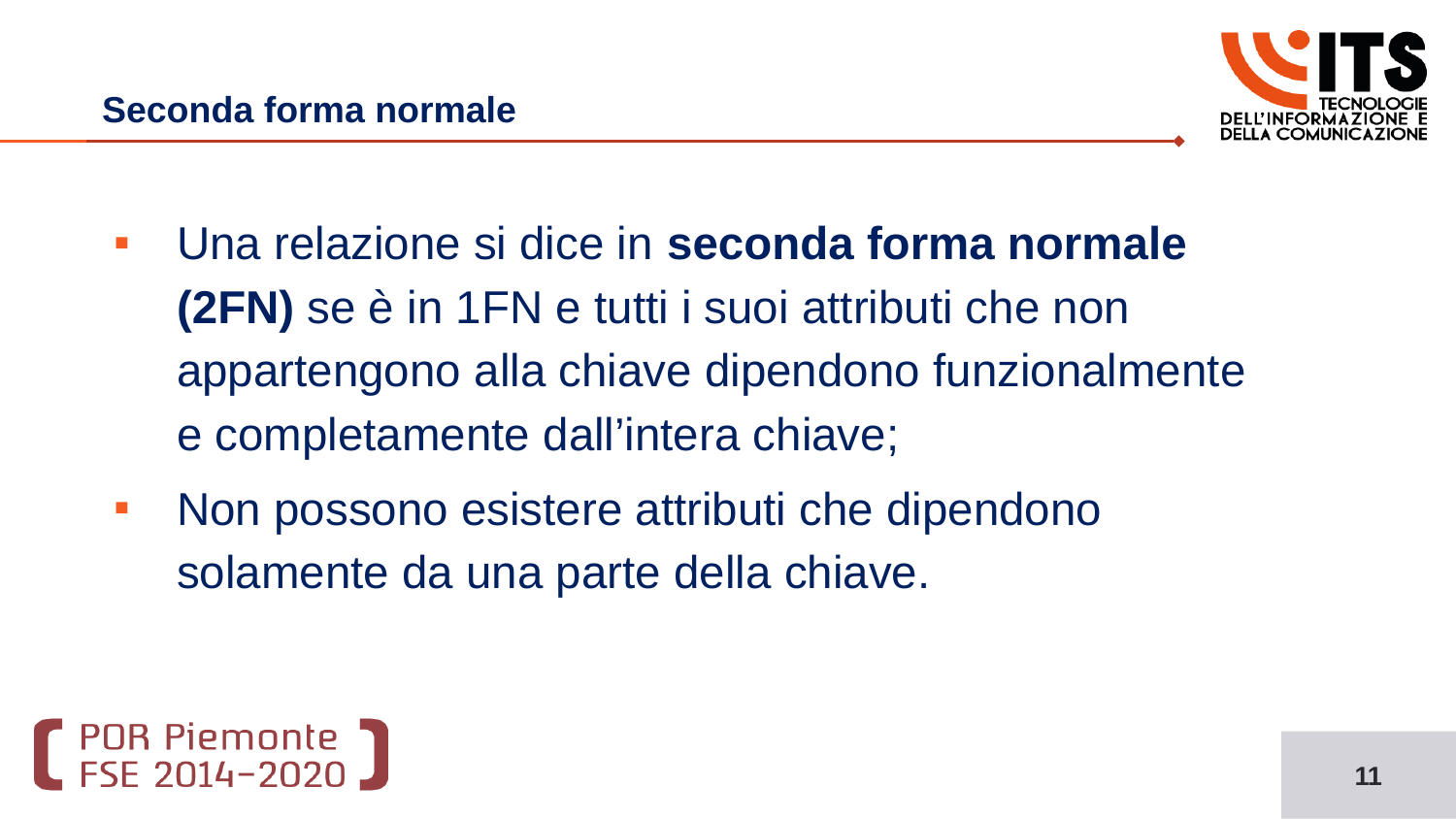

# Seconda forma normale
Una relazione si dice in seconda forma normale (2FN) se è in 1FN e tutti i suoi attributi che non appartengono alla chiave dipendono funzionalmente e completamente dall’intera chiave;
Non possono esistere attributi che dipendono solamente da una parte della chiave.
11